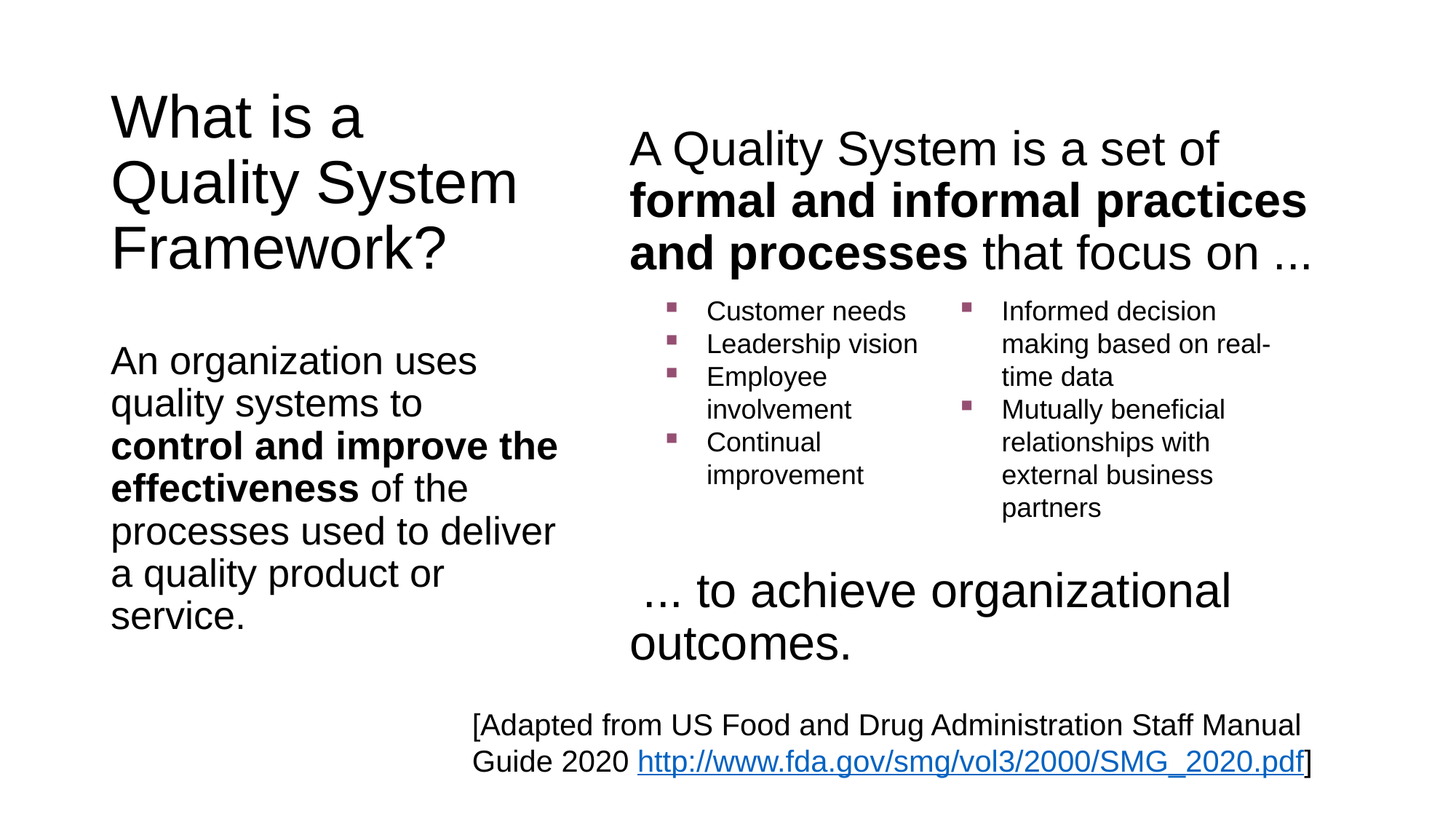

# What is a Quality System Framework?
A Quality System is a set of formal and informal practices and processes that focus on ...

 ... to achieve organizational outcomes.
Customer needs
Leadership vision
Employee involvement
Continual improvement
Informed decision making based on real-time data
Mutually beneficial relationships with external business partners
An organization uses quality systems to control and improve the effectiveness of the processes used to deliver a quality product or service.

[Adapted from US Food and Drug Administration Staff Manual Guide 2020 http://www.fda.gov/smg/vol3/2000/SMG_2020.pdf]